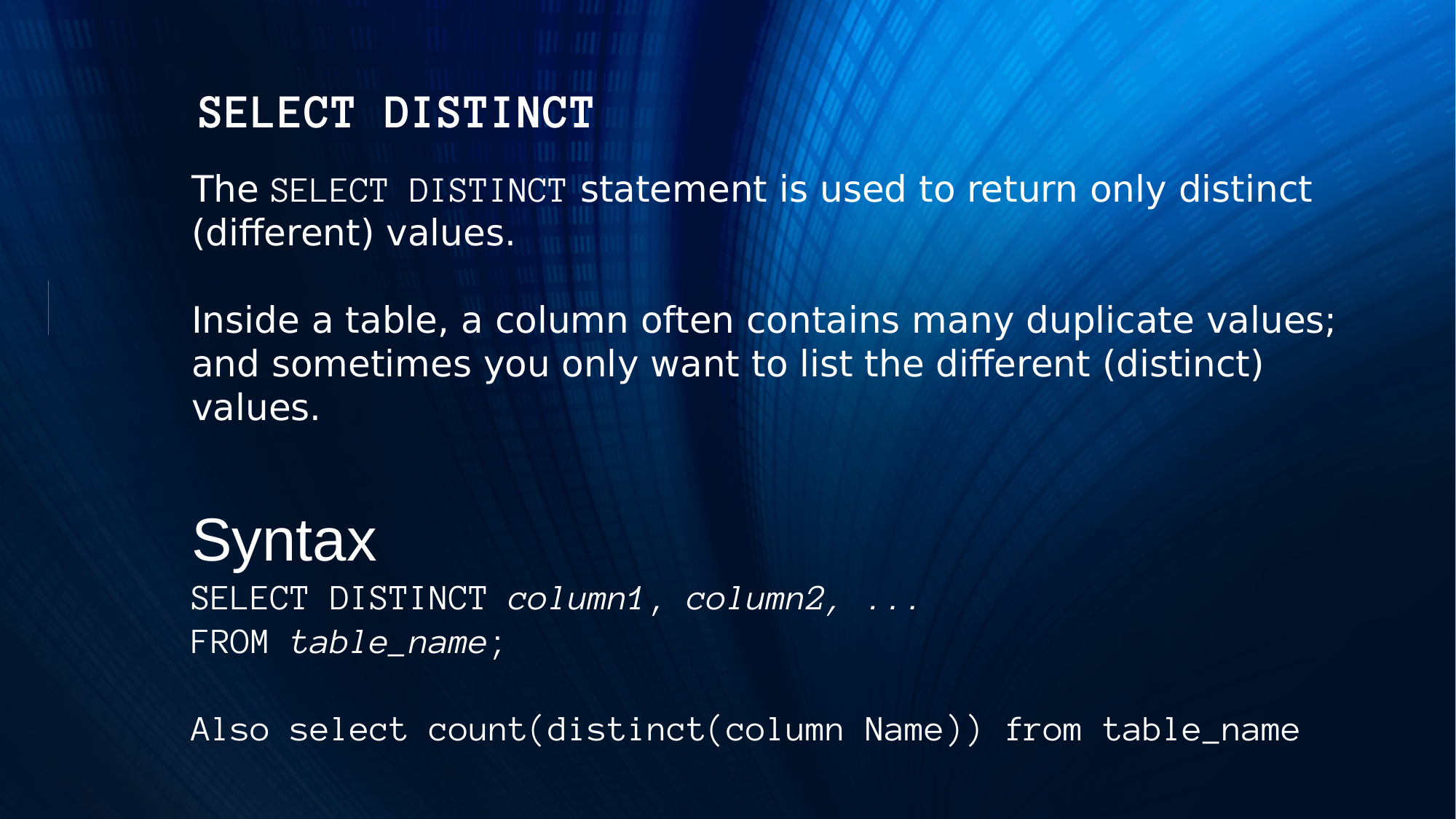

SELECT DISTINCT
The SELECT DISTINCT statement is used to return only distinct (different) values.

Inside a table, a column often contains many duplicate values; and sometimes you only want to list the different (distinct) values.

Syntax
SELECT DISTINCT column1, column2, ...
FROM table_name;

Also select count(distinct(column Name)) from table_name